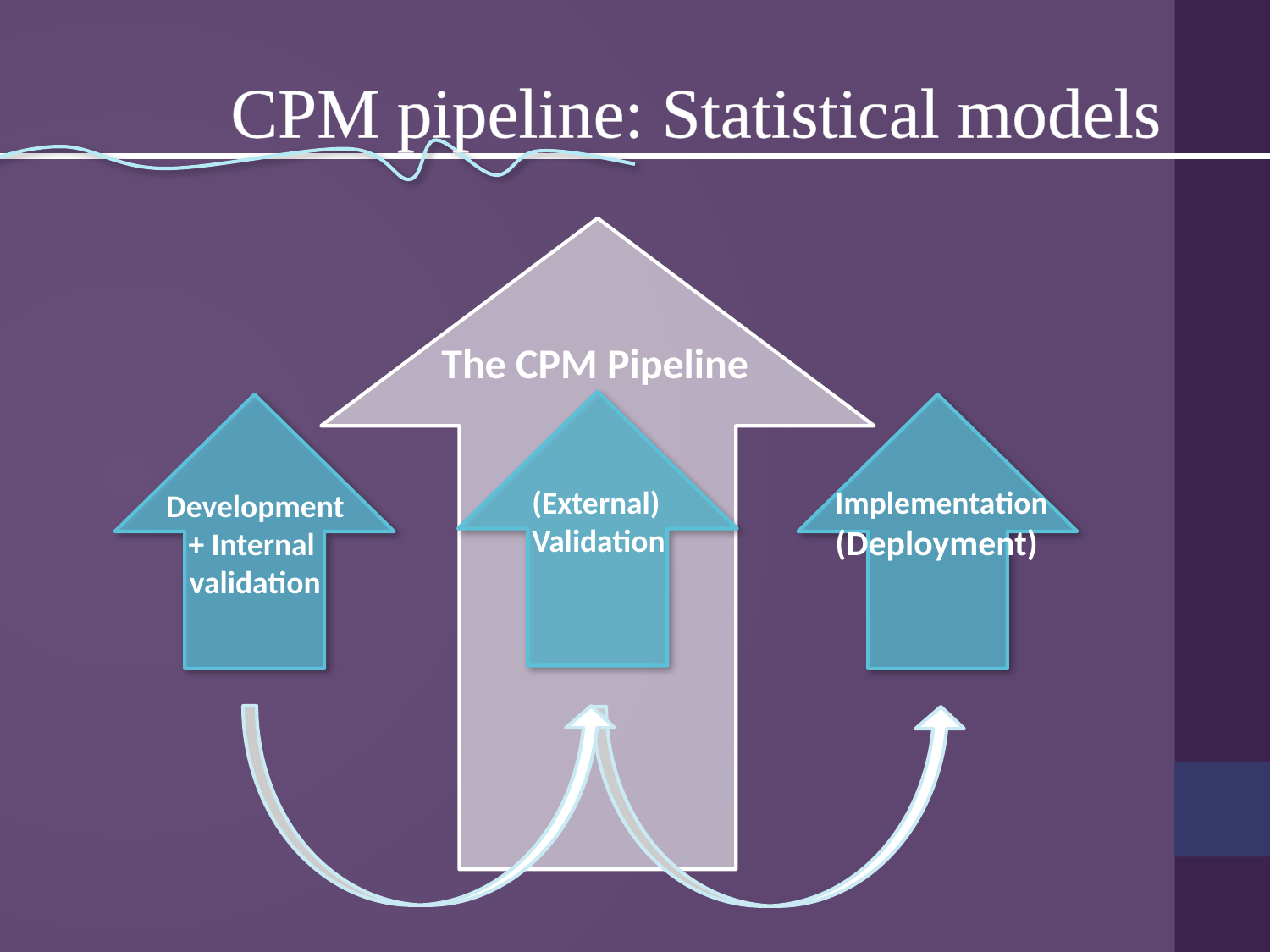

CPM pipeline: Statistical models

The CPM Pipeline

(External)
Validation

Development
+ Internal
validation

Implementation
(Deployment)